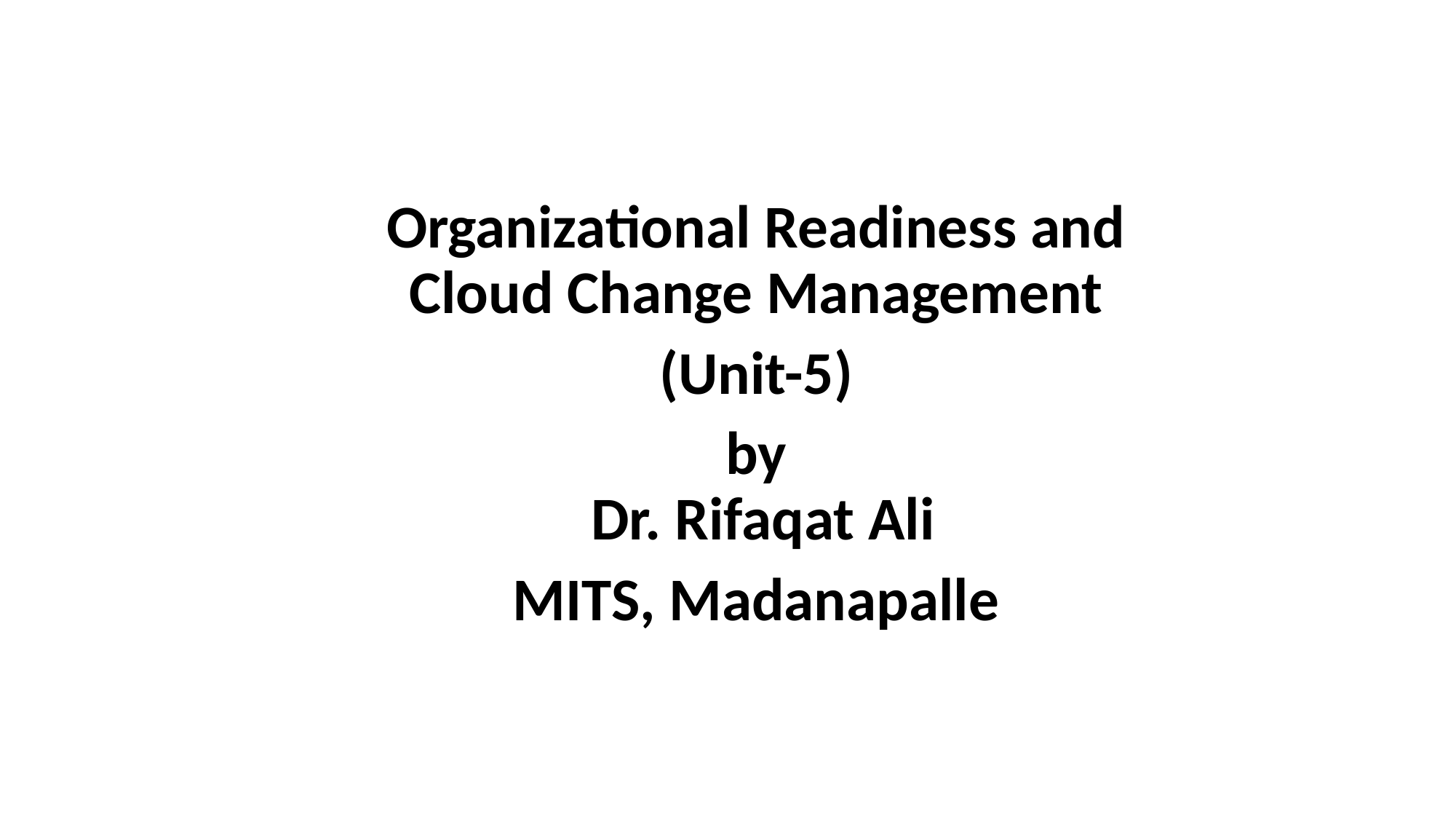

Organizational Readiness and Cloud Change Management
(Unit-5)
by
 Dr. Rifaqat Ali
MITS, Madanapalle